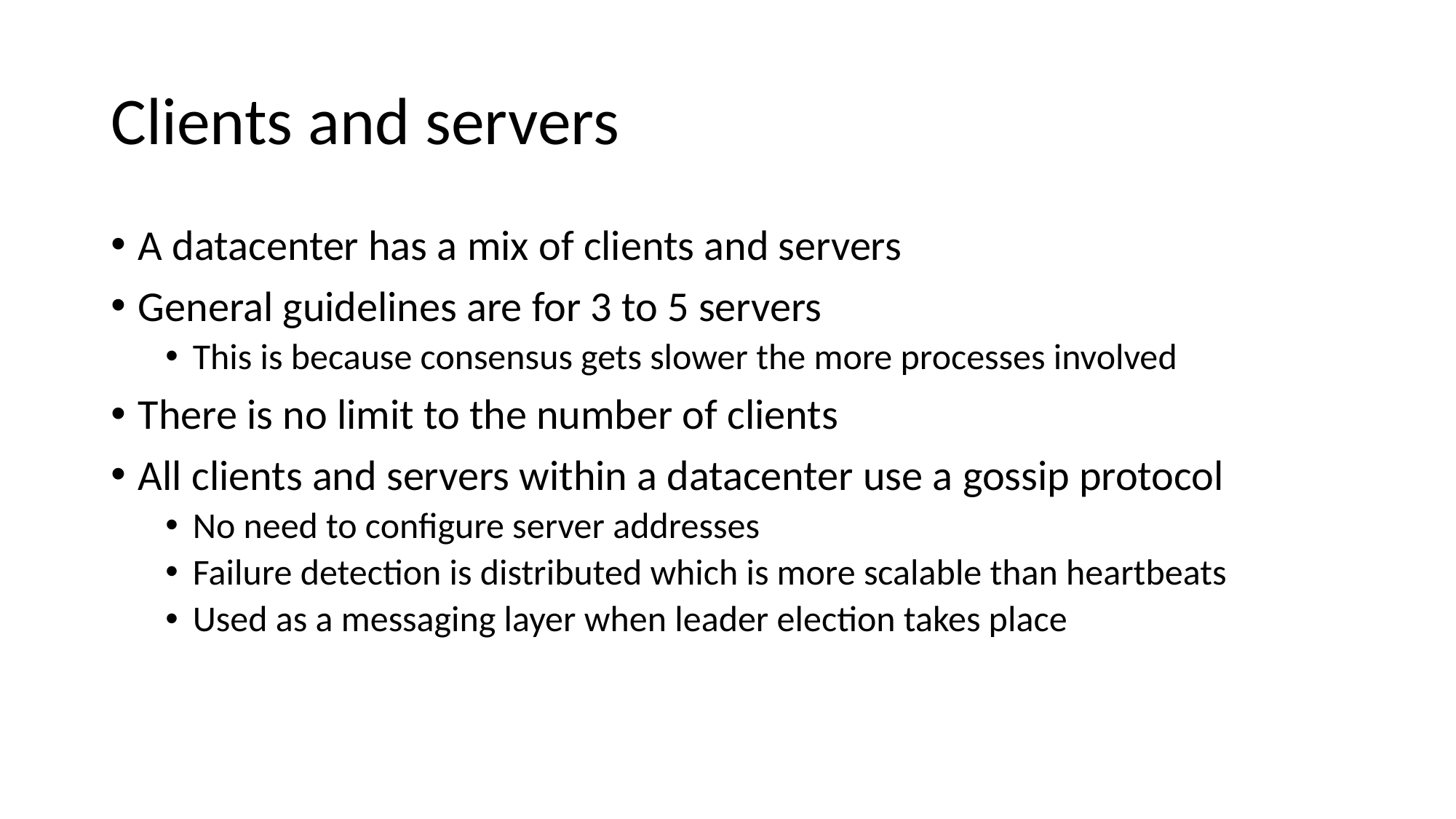

# Clients and servers
A datacenter has a mix of clients and servers
General guidelines are for 3 to 5 servers
This is because consensus gets slower the more processes involved
There is no limit to the number of clients
All clients and servers within a datacenter use a gossip protocol
No need to configure server addresses
Failure detection is distributed which is more scalable than heartbeats
Used as a messaging layer when leader election takes place